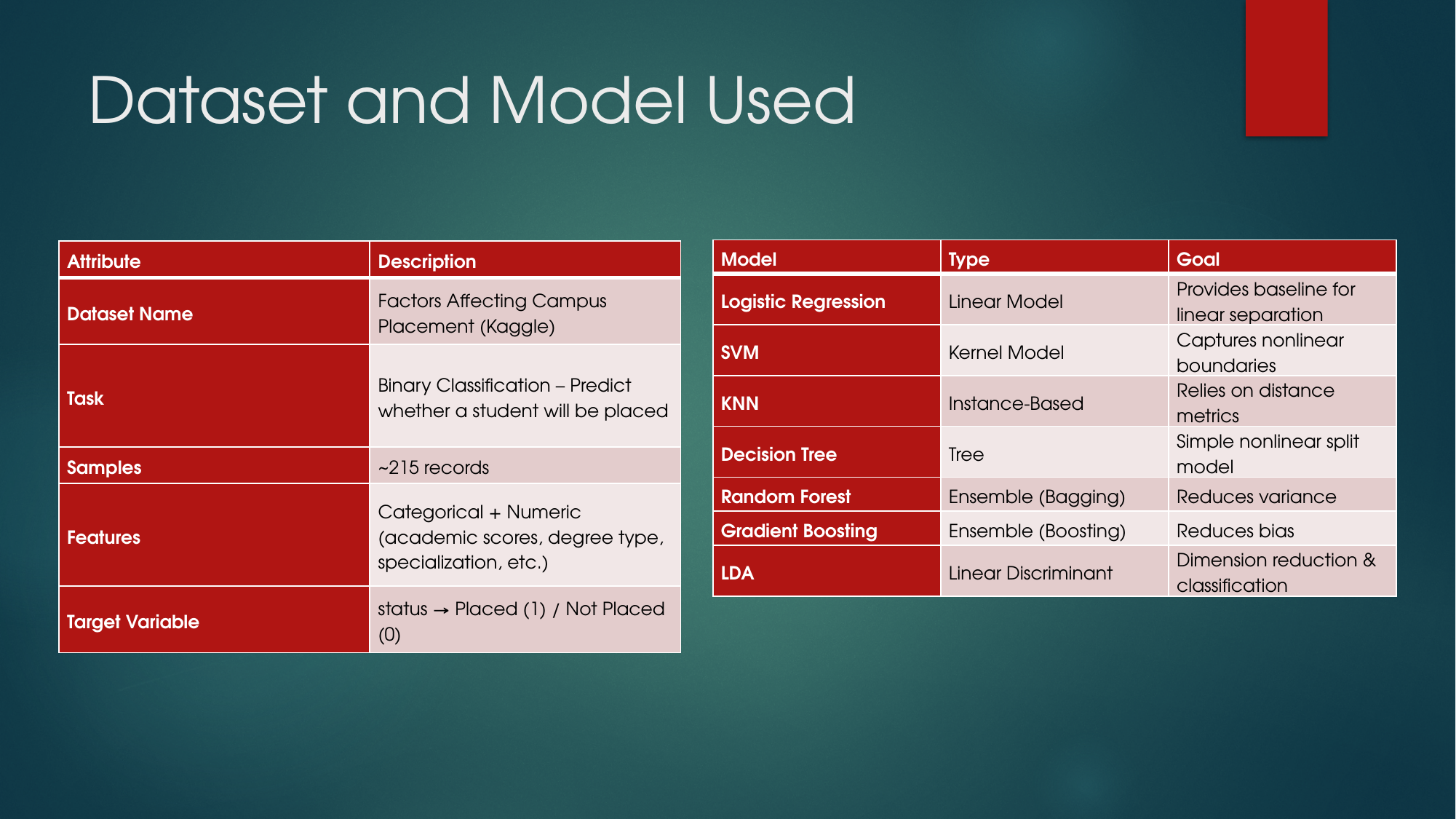

# Dataset and Model Used
| Model | Type | Goal |
| --- | --- | --- |
| Logistic Regression | Linear Model | Provides baseline for linear separation |
| SVM | Kernel Model | Captures nonlinear boundaries |
| KNN | Instance-Based | Relies on distance metrics |
| Decision Tree | Tree | Simple nonlinear split model |
| Random Forest | Ensemble (Bagging) | Reduces variance |
| Gradient Boosting | Ensemble (Boosting) | Reduces bias |
| LDA | Linear Discriminant | Dimension reduction & classification |
| Attribute | Description |
| --- | --- |
| Dataset Name | Factors Affecting Campus Placement (Kaggle) |
| Task | Binary Classification – Predict whether a student will be placed |
| Samples | ~215 records |
| Features | Categorical + Numeric (academic scores, degree type, specialization, etc.) |
| Target Variable | status → Placed (1) / Not Placed (0) |